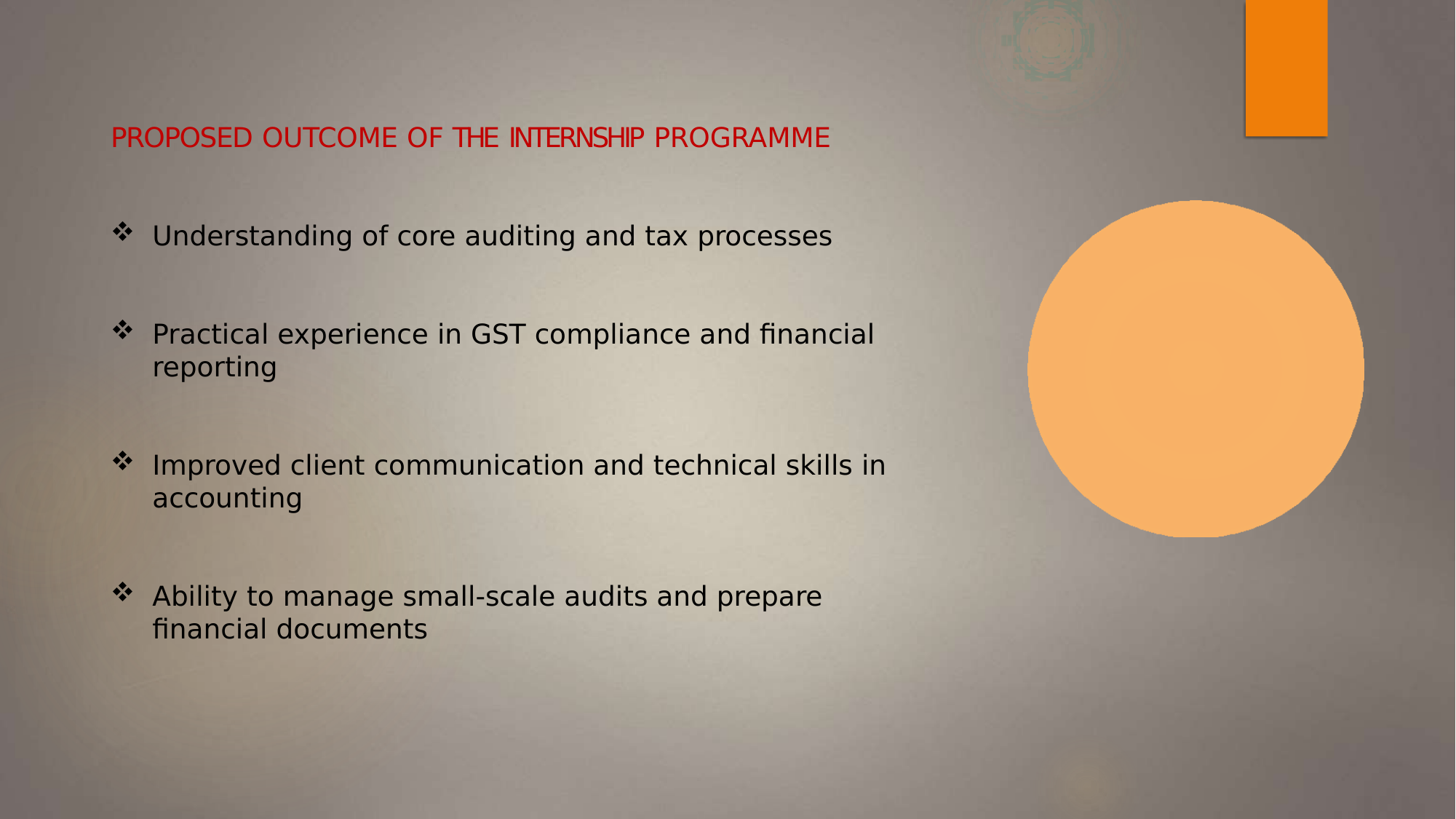

PROPOSED OUTCOME OF THE INTERNSHIP PROGRAMME
Understanding of core auditing and tax processes
Practical experience in GST compliance and financial reporting
Improved client communication and technical skills in accounting
Ability to manage small-scale audits and prepare financial documents